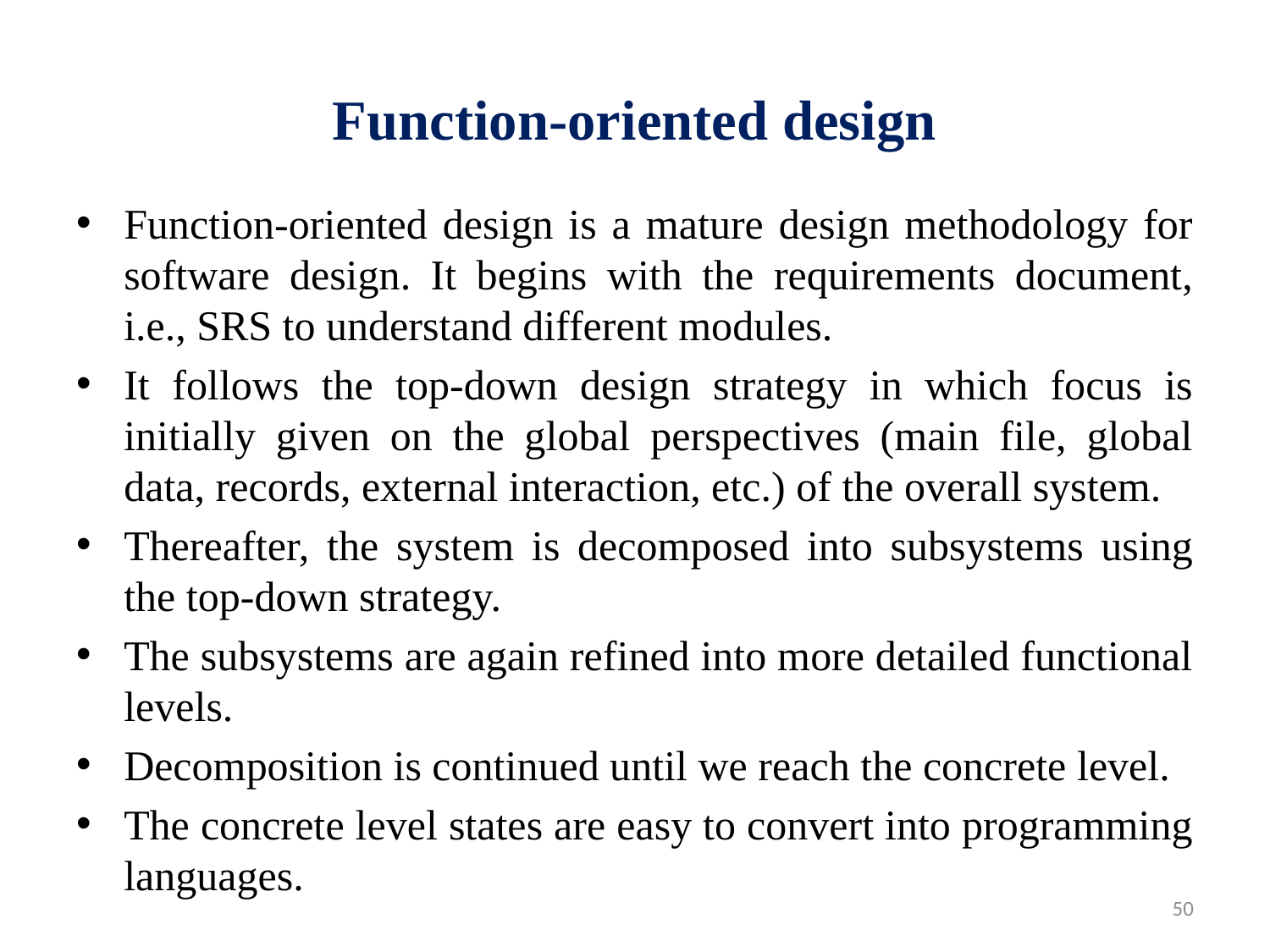

# Function-oriented design
Function-oriented design is a mature design methodology for software design. It begins with the requirements document, i.e., SRS to understand different modules.
It follows the top-down design strategy in which focus is initially given on the global perspectives (main file, global data, records, external interaction, etc.) of the overall system.
Thereafter, the system is decomposed into subsystems using the top-down strategy.
The subsystems are again refined into more detailed functional levels.
Decomposition is continued until we reach the concrete level.
The concrete level states are easy to convert into programming languages.
50